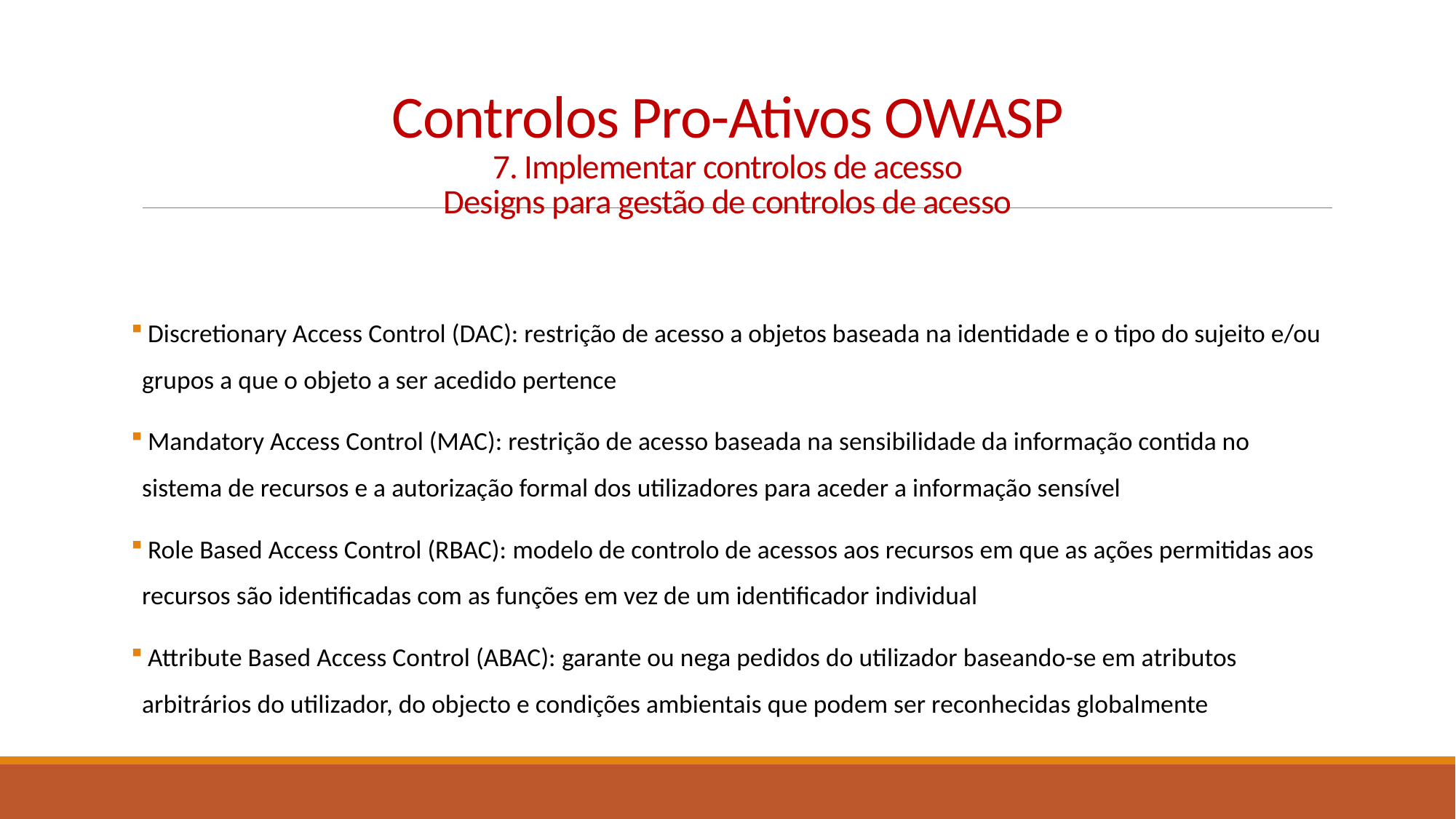

# Controlos Pro-Ativos OWASP 7. Implementar controlos de acesso Designs para gestão de controlos de acesso

 Discretionary Access Control (DAC): restrição de acesso a objetos baseada na identidade e o tipo do sujeito e/ou grupos a que o objeto a ser acedido pertence
 Mandatory Access Control (MAC): restrição de acesso baseada na sensibilidade da informação contida no sistema de recursos e a autorização formal dos utilizadores para aceder a informação sensível
 Role Based Access Control (RBAC): modelo de controlo de acessos aos recursos em que as ações permitidas aos recursos são identificadas com as funções em vez de um identificador individual
 Attribute Based Access Control (ABAC): garante ou nega pedidos do utilizador baseando-se em atributos arbitrários do utilizador, do objecto e condições ambientais que podem ser reconhecidas globalmente